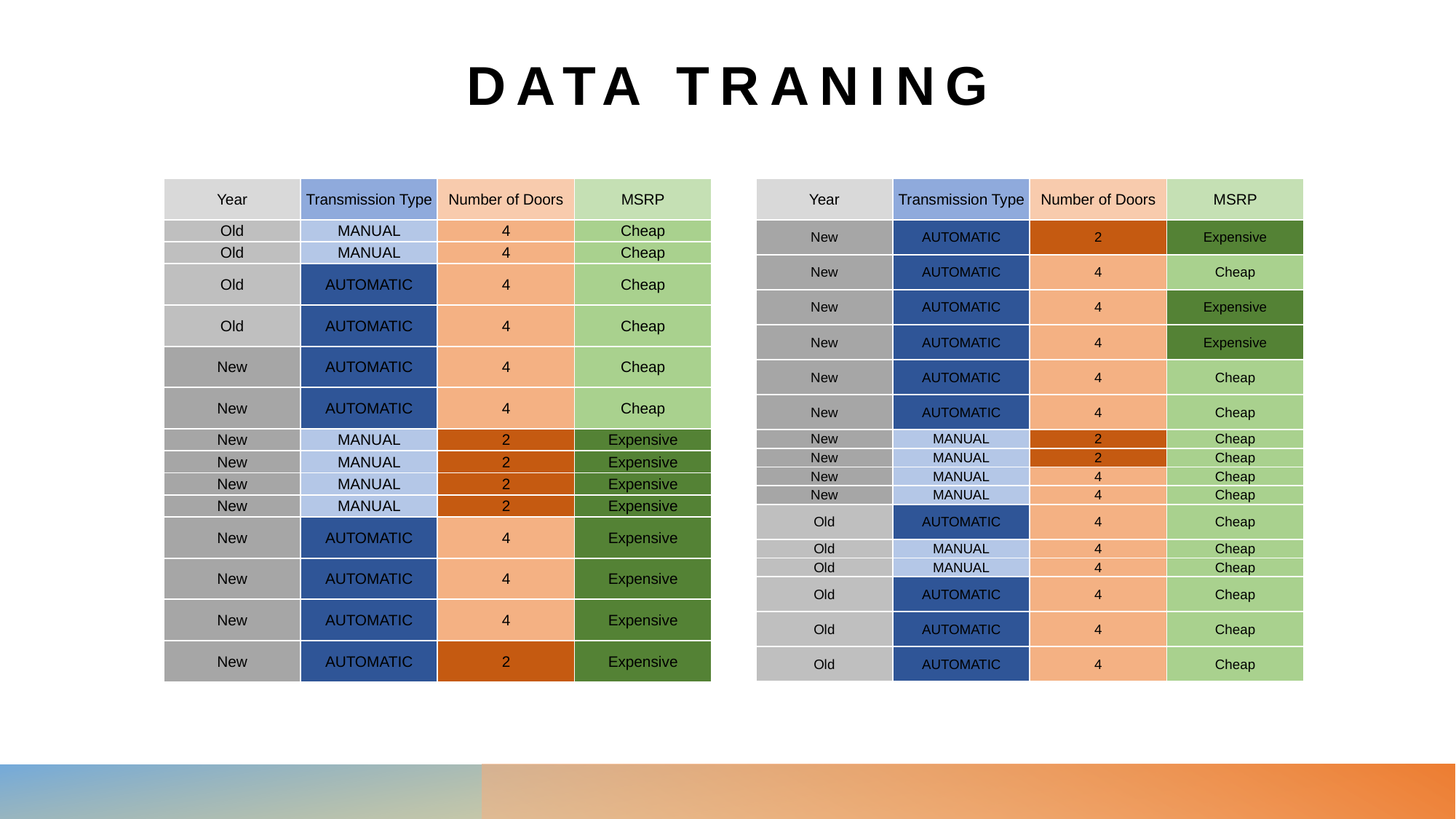

# Data Traning
| Year | Transmission Type | Number of Doors | MSRP |
| --- | --- | --- | --- |
| Old | MANUAL | 4 | Cheap |
| Old | MANUAL | 4 | Cheap |
| Old | AUTOMATIC | 4 | Cheap |
| Old | AUTOMATIC | 4 | Cheap |
| New | AUTOMATIC | 4 | Cheap |
| New | AUTOMATIC | 4 | Cheap |
| New | MANUAL | 2 | Expensive |
| New | MANUAL | 2 | Expensive |
| New | MANUAL | 2 | Expensive |
| New | MANUAL | 2 | Expensive |
| New | AUTOMATIC | 4 | Expensive |
| New | AUTOMATIC | 4 | Expensive |
| New | AUTOMATIC | 4 | Expensive |
| New | AUTOMATIC | 2 | Expensive |
| Year | Transmission Type | Number of Doors | MSRP |
| --- | --- | --- | --- |
| New | AUTOMATIC | 2 | Expensive |
| --- | --- | --- | --- |
| New | AUTOMATIC | 4 | Cheap |
| New | AUTOMATIC | 4 | Expensive |
| New | AUTOMATIC | 4 | Expensive |
| New | AUTOMATIC | 4 | Cheap |
| New | AUTOMATIC | 4 | Cheap |
| New | MANUAL | 2 | Cheap |
| New | MANUAL | 2 | Cheap |
| New | MANUAL | 4 | Cheap |
| New | MANUAL | 4 | Cheap |
| Old | AUTOMATIC | 4 | Cheap |
| Old | MANUAL | 4 | Cheap |
| Old | MANUAL | 4 | Cheap |
| Old | AUTOMATIC | 4 | Cheap |
| Old | AUTOMATIC | 4 | Cheap |
| Old | AUTOMATIC | 4 | Cheap |